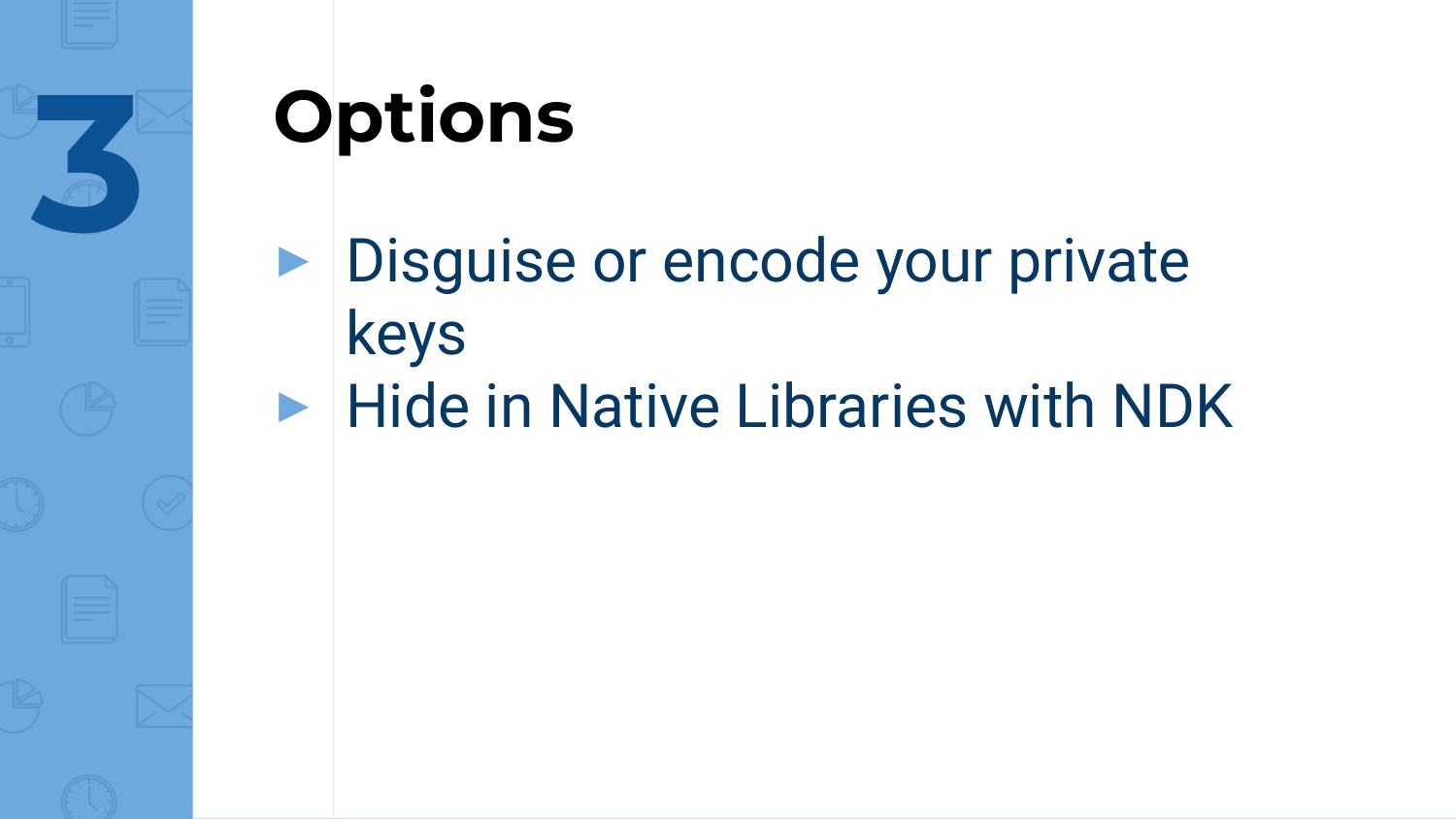

3
Options
Disguise or encode your private keys
Hide in Native Libraries with NDK